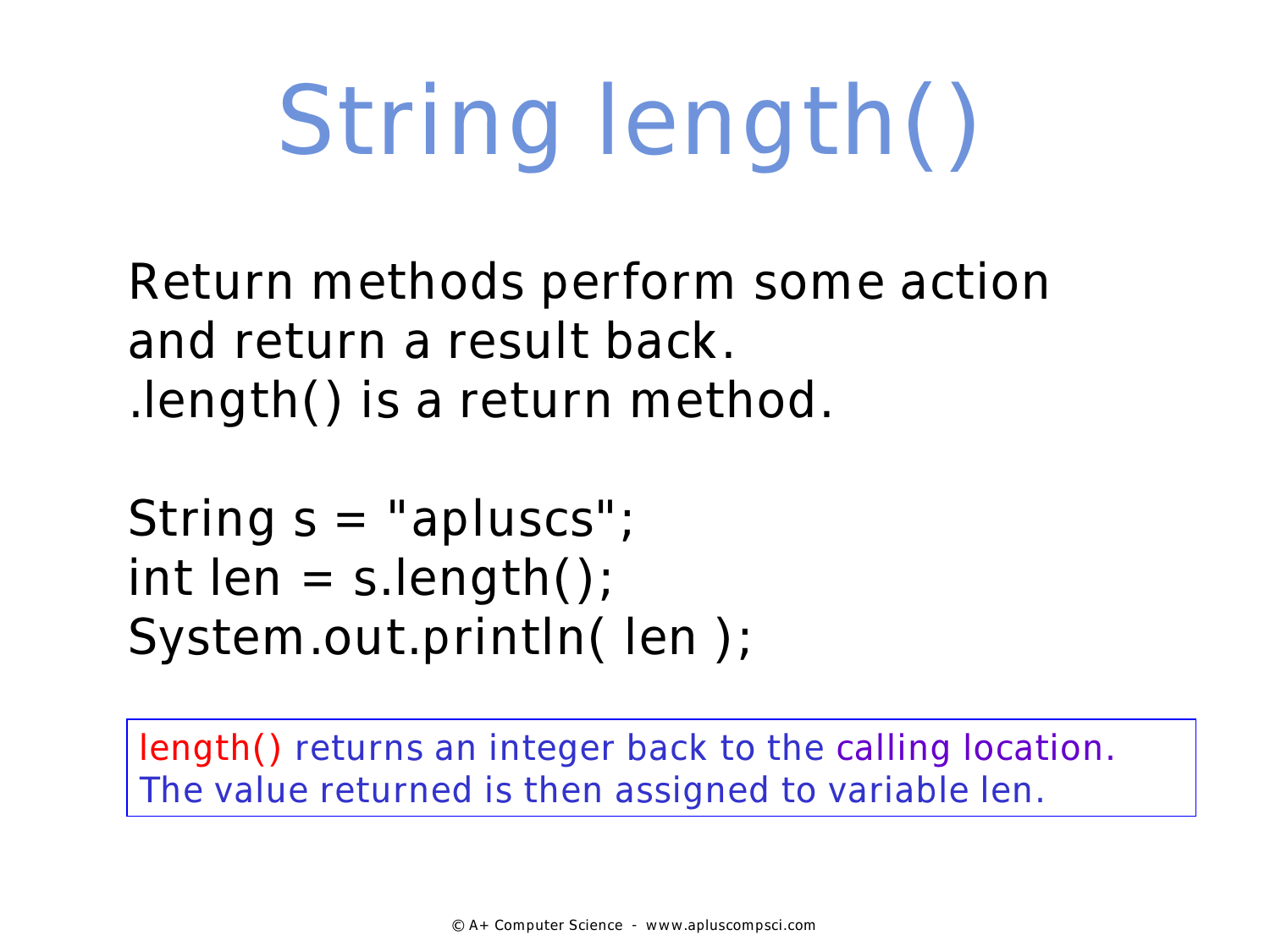

String length()
Return methods perform some action
and return a result back.
.length() is a return method.
String s = "apluscs";
int len = s.length();
System.out.println( len );
length() returns an integer back to the calling location.
The value returned is then assigned to variable len.

© A+ Computer Science  -  www.apluscompsci.com